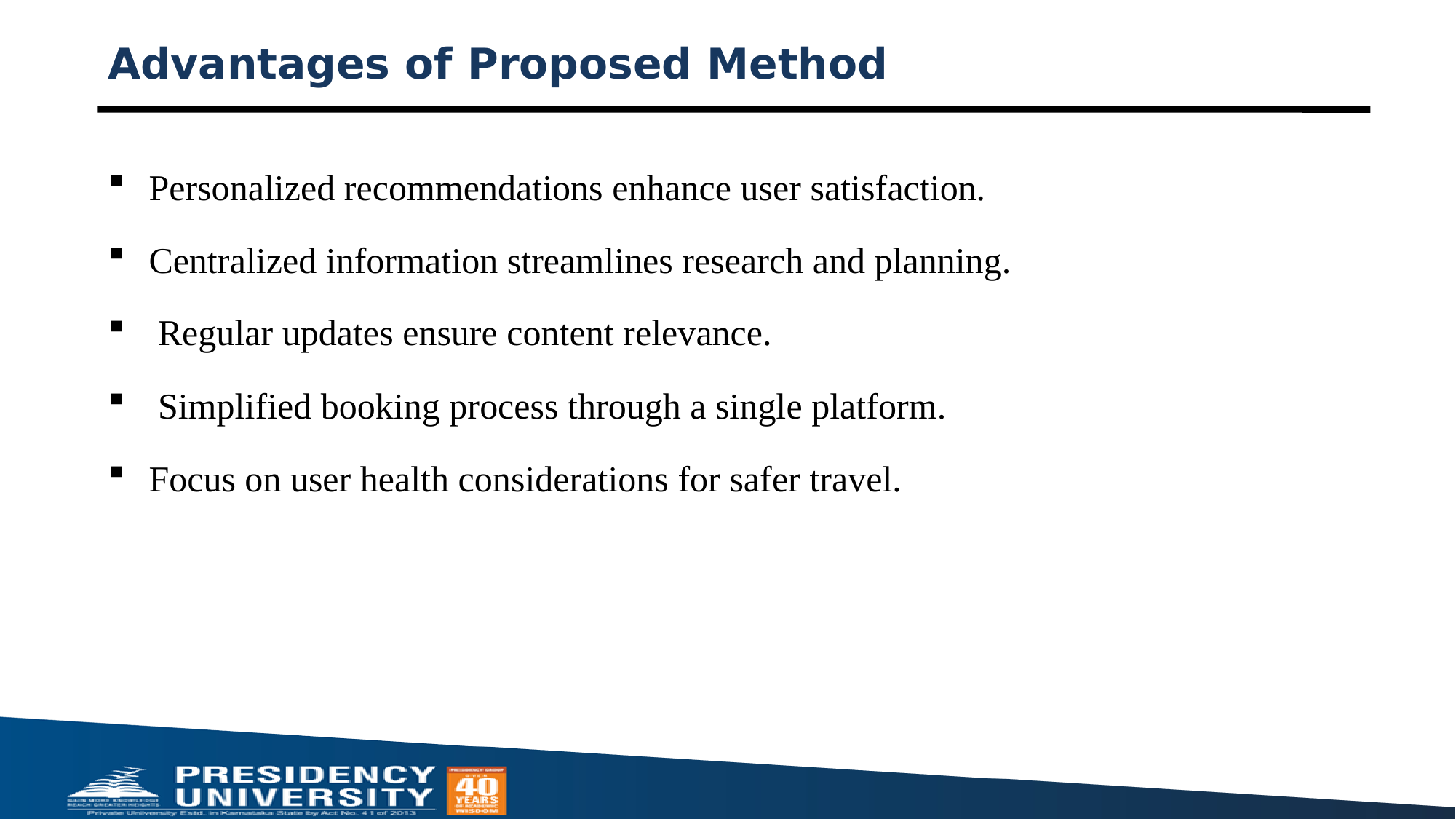

# Advantages of Proposed Method
Personalized recommendations enhance user satisfaction.
Centralized information streamlines research and planning.
 Regular updates ensure content relevance.
 Simplified booking process through a single platform.
Focus on user health considerations for safer travel.